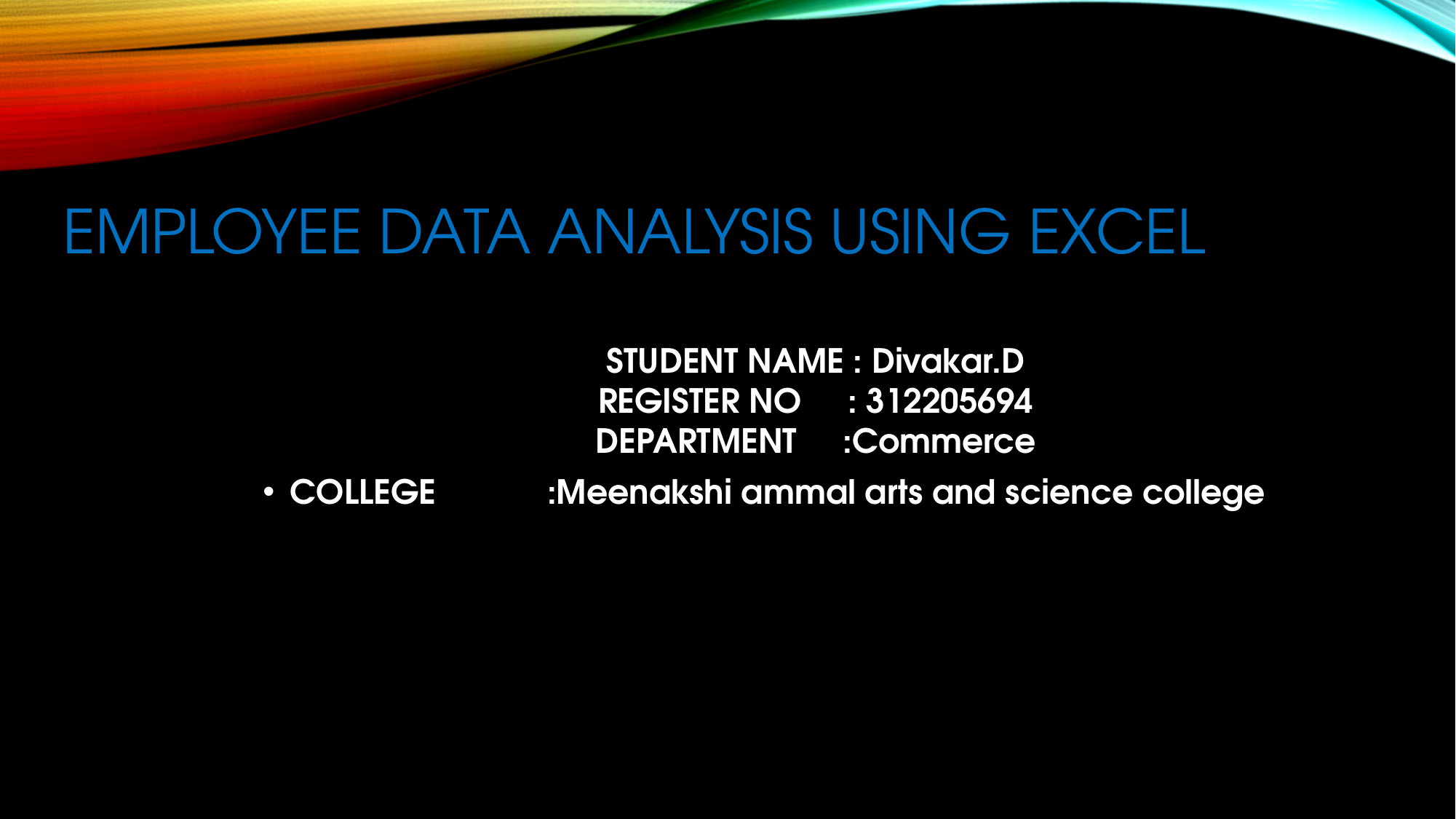

Employee Data Analysis using Excel

STUDENT NAME : Divakar.D
REGISTER NO     : 312205694
DEPARTMENT     :Commerce
COLLEGE            :Meenakshi ammal arts and science college